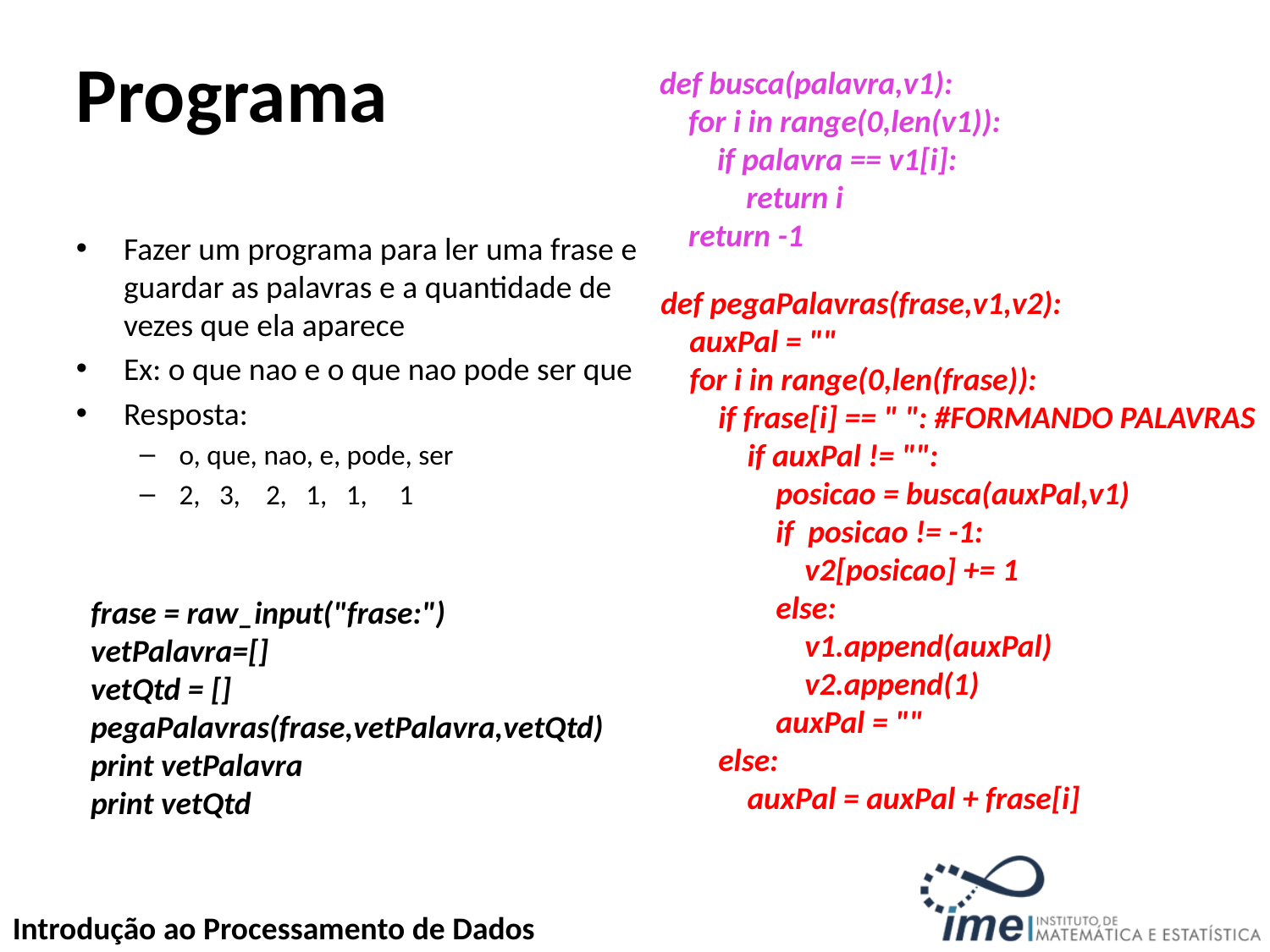

# Programa
def busca(palavra,v1):
    for i in range(0,len(v1)):
        if palavra == v1[i]:
            return i
    return -1
Fazer um programa para ler uma frase e guardar as palavras e a quantidade de vezes que ela aparece
Ex: o que nao e o que nao pode ser que
Resposta:
o, que, nao, e, pode, ser
2,   3,    2,   1,   1,     1

def pegaPalavras(frase,v1,v2):
    auxPal = ""
    for i in range(0,len(frase)):
        if frase[i] == " ": #FORMANDO PALAVRAS
            if auxPal != "":
                posicao = busca(auxPal,v1)
                if  posicao != -1:
                    v2[posicao] += 1
                else:
                    v1.append(auxPal)
                    v2.append(1)
                auxPal = ""
        else:
            auxPal = auxPal + frase[i]

frase = raw_input("frase:")
vetPalavra=[]
vetQtd = []
pegaPalavras(frase,vetPalavra,vetQtd)
print vetPalavra
print vetQtd